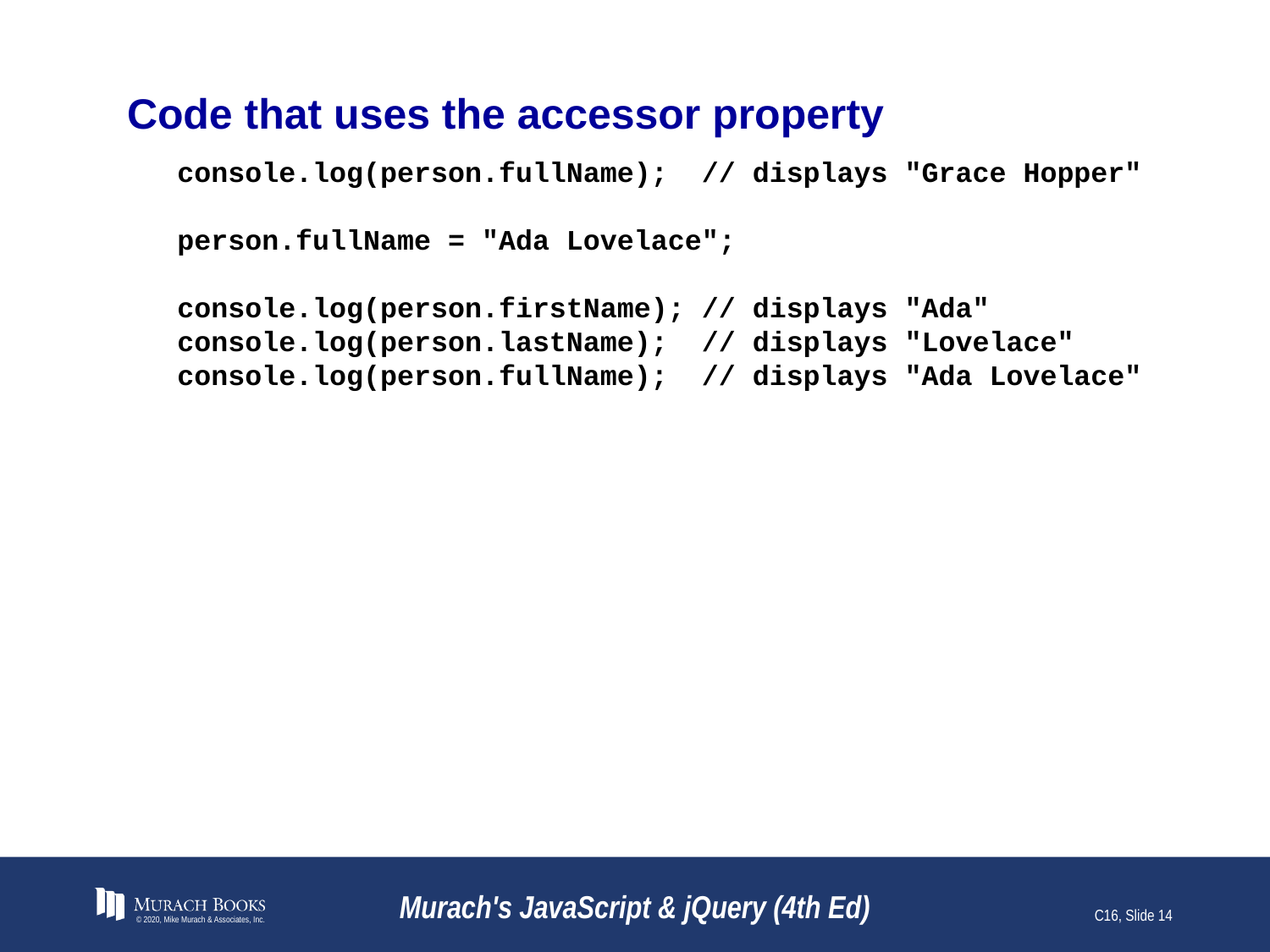

# Code that uses the accessor property
console.log(person.fullName);  // displays "Grace Hopper"

person.fullName = "Ada Lovelace";

console.log(person.firstName); // displays "Ada"
console.log(person.lastName);  // displays "Lovelace"
console.log(person.fullName);  // displays "Ada Lovelace"

© 2020, Mike Murach & Associates, Inc.
Murach's JavaScript & jQuery (4th Ed)

C16, Slide 14